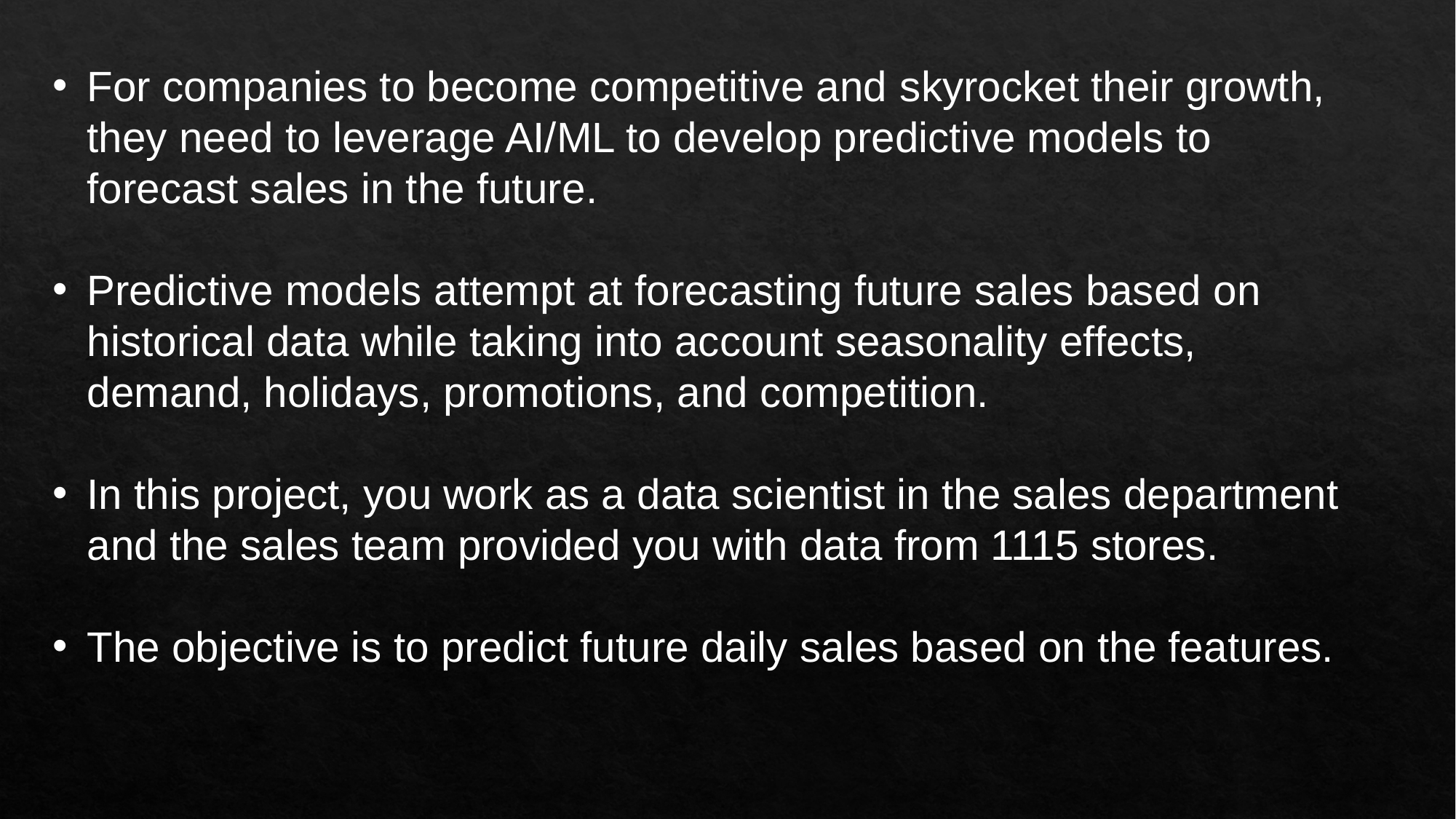

For companies to become competitive and skyrocket their growth, they need to leverage AI/ML to develop predictive models to forecast sales in the future.

Predictive models attempt at forecasting future sales based on historical data while taking into account seasonality effects, demand, holidays, promotions, and competition.

In this project, you work as a data scientist in the sales department and the sales team provided you with data from 1115 stores.

The objective is to predict future daily sales based on the features.